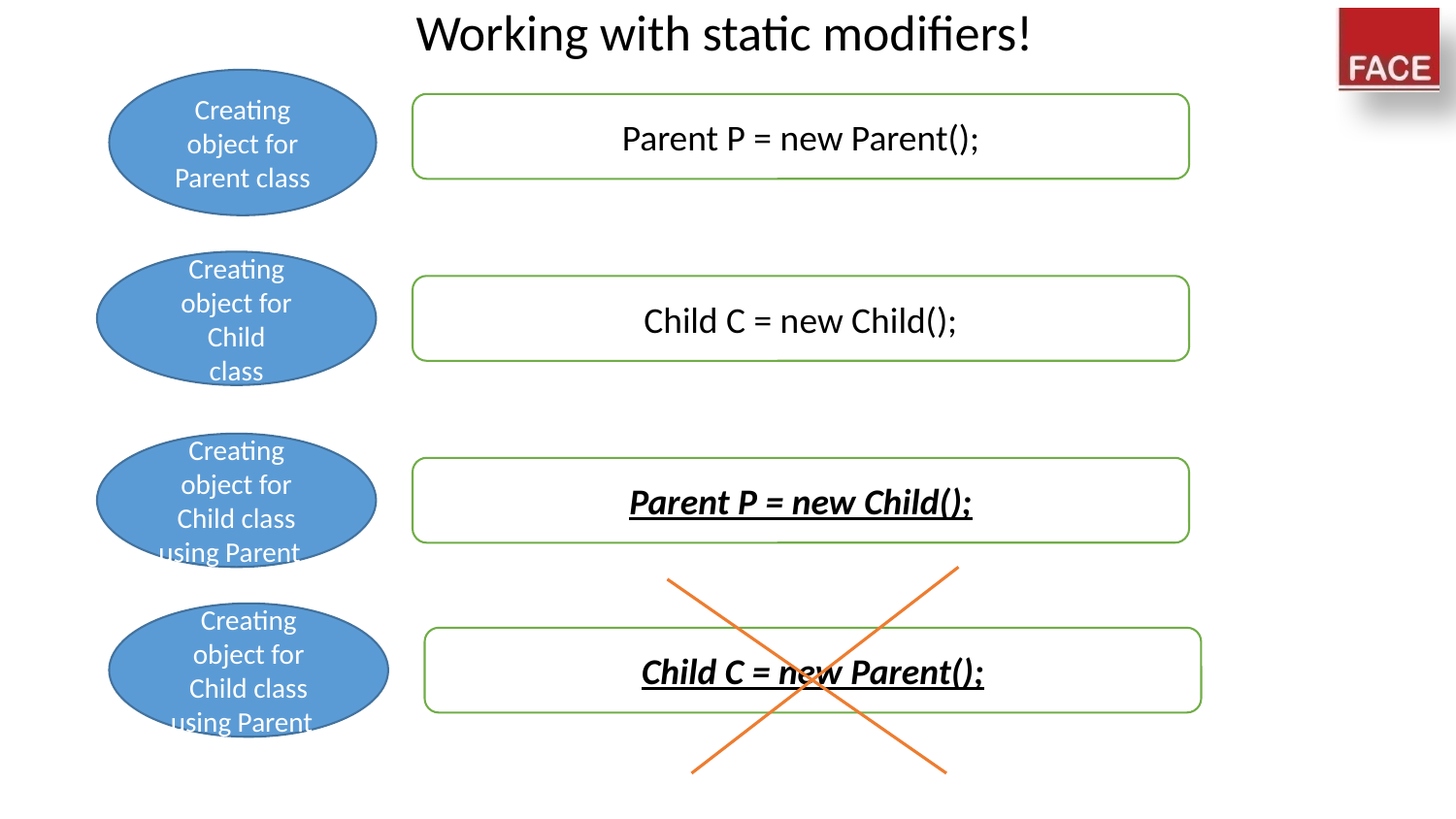

# Working with static modifiers!
Creating object for Parent class
Parent P = new Parent();

Creating object for
Child
class
Child C = new Child();
Creating object for Child class using Parent .
Parent P = new Child();
Creating object for Child class using Parent .
Child C = new Parent();